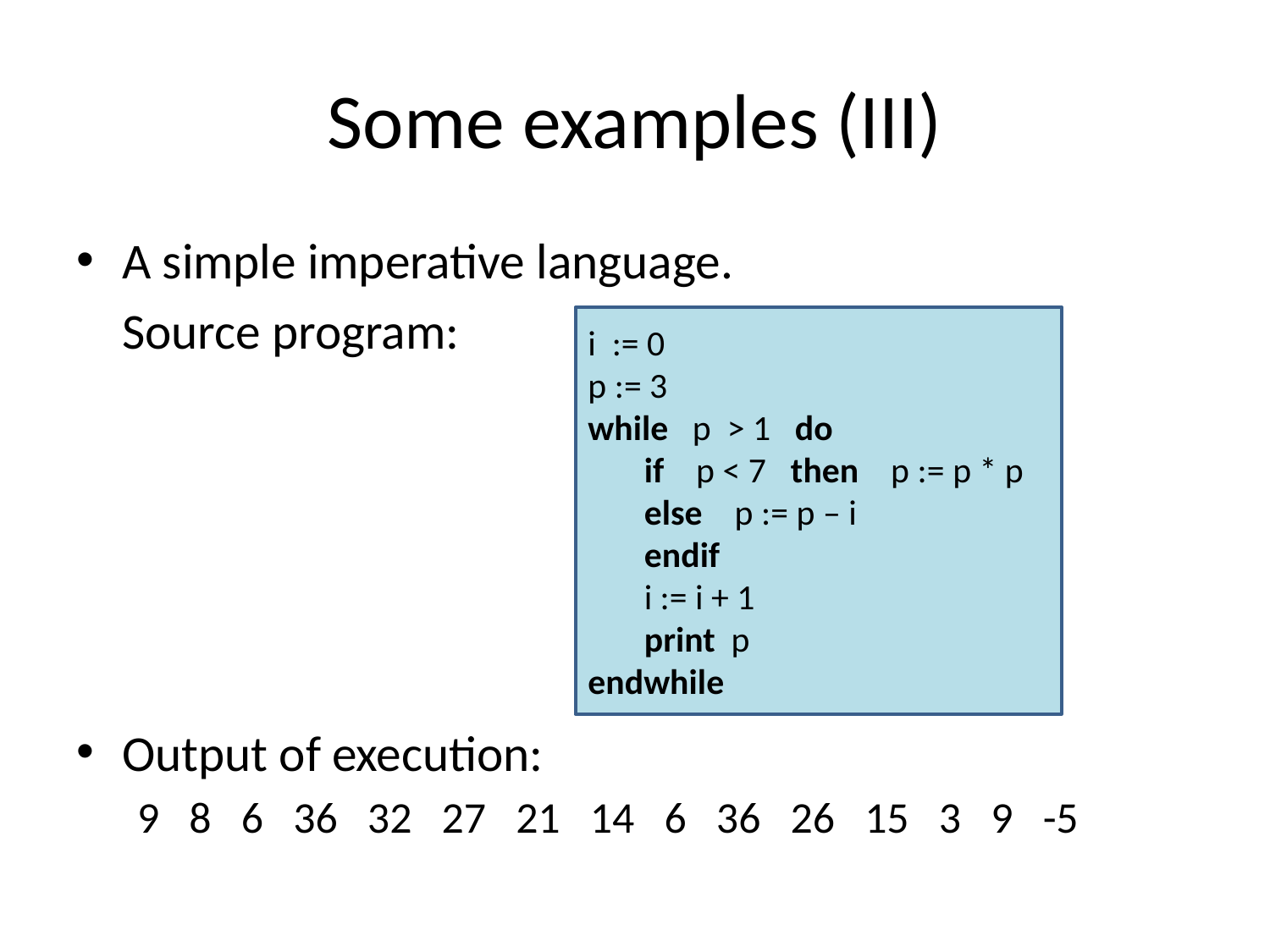

# Some examples (III)
A simple imperative language.
	Source program:

Output of execution:
9   8   6   36   32   27   21   14   6   36   26   15   3   9   -5
i  := 0
p := 3
while   p  > 1   do
       if    p < 7   then    p := p * p
       else    p := p – i
       endif
       i := i + 1
       print  p
endwhile